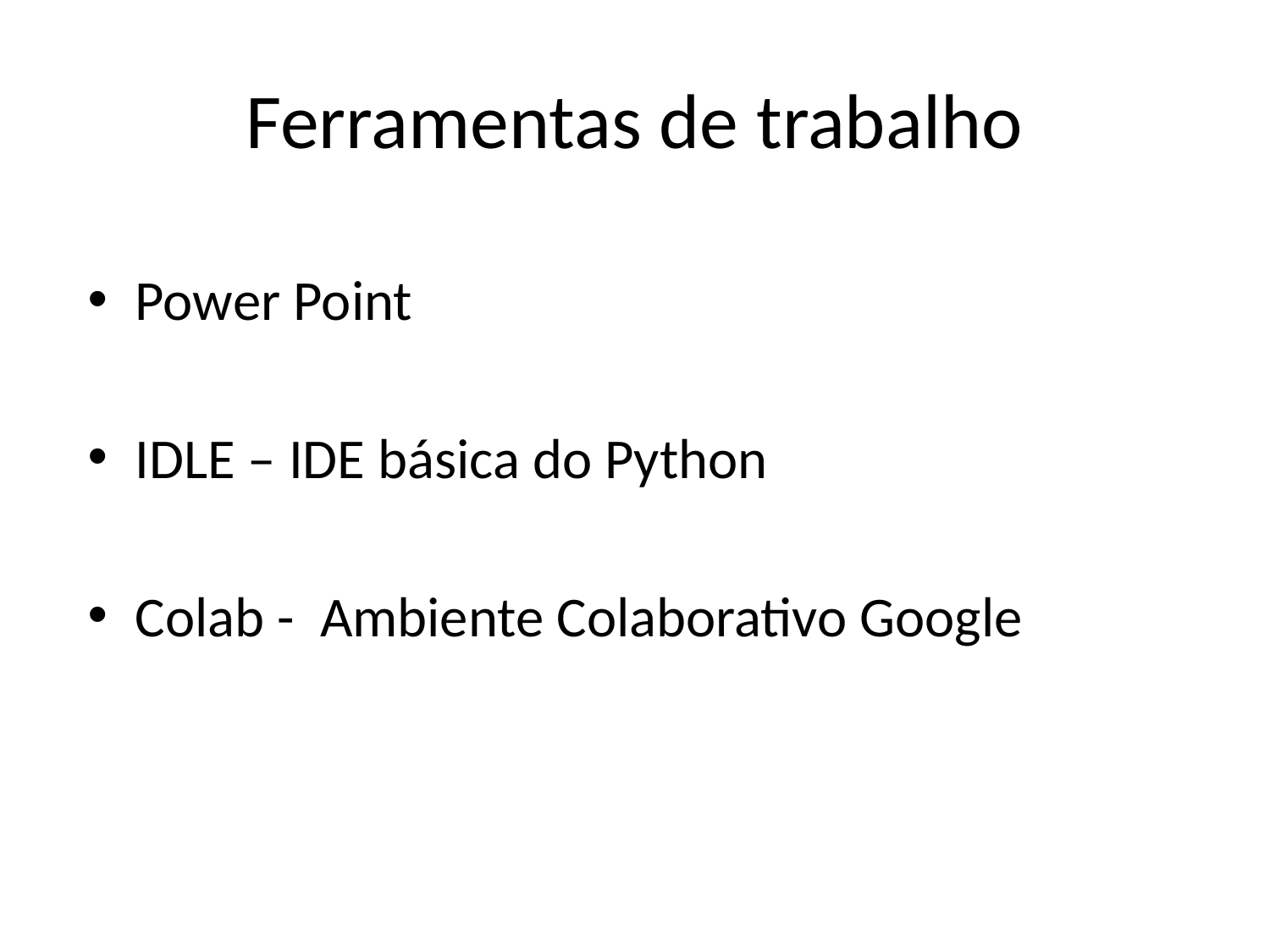

# Ferramentas de trabalho
Power Point

IDLE – IDE básica do Python

Colab -  Ambiente Colaborativo Google